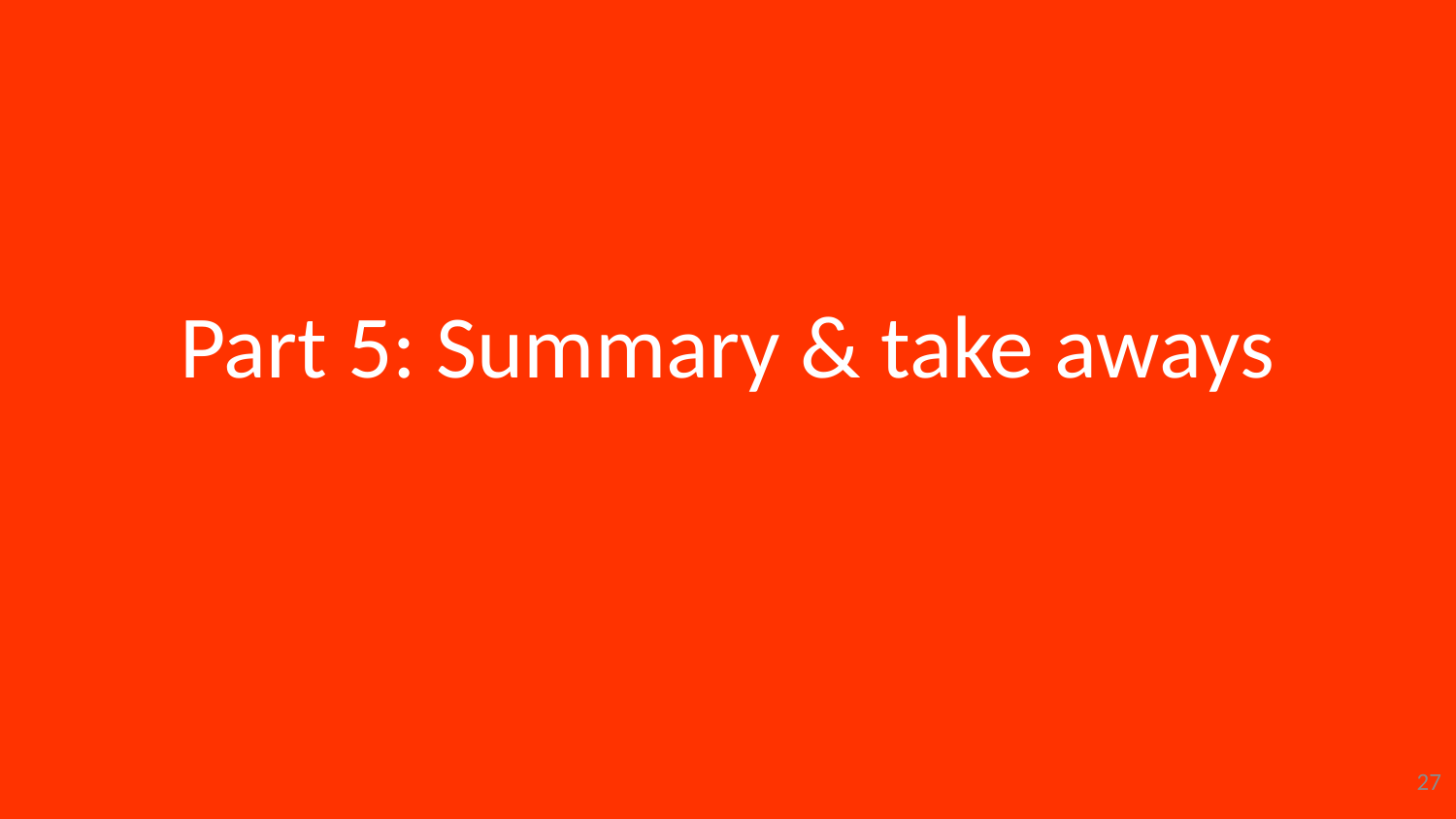

# Part 5: Summary & take aways
27